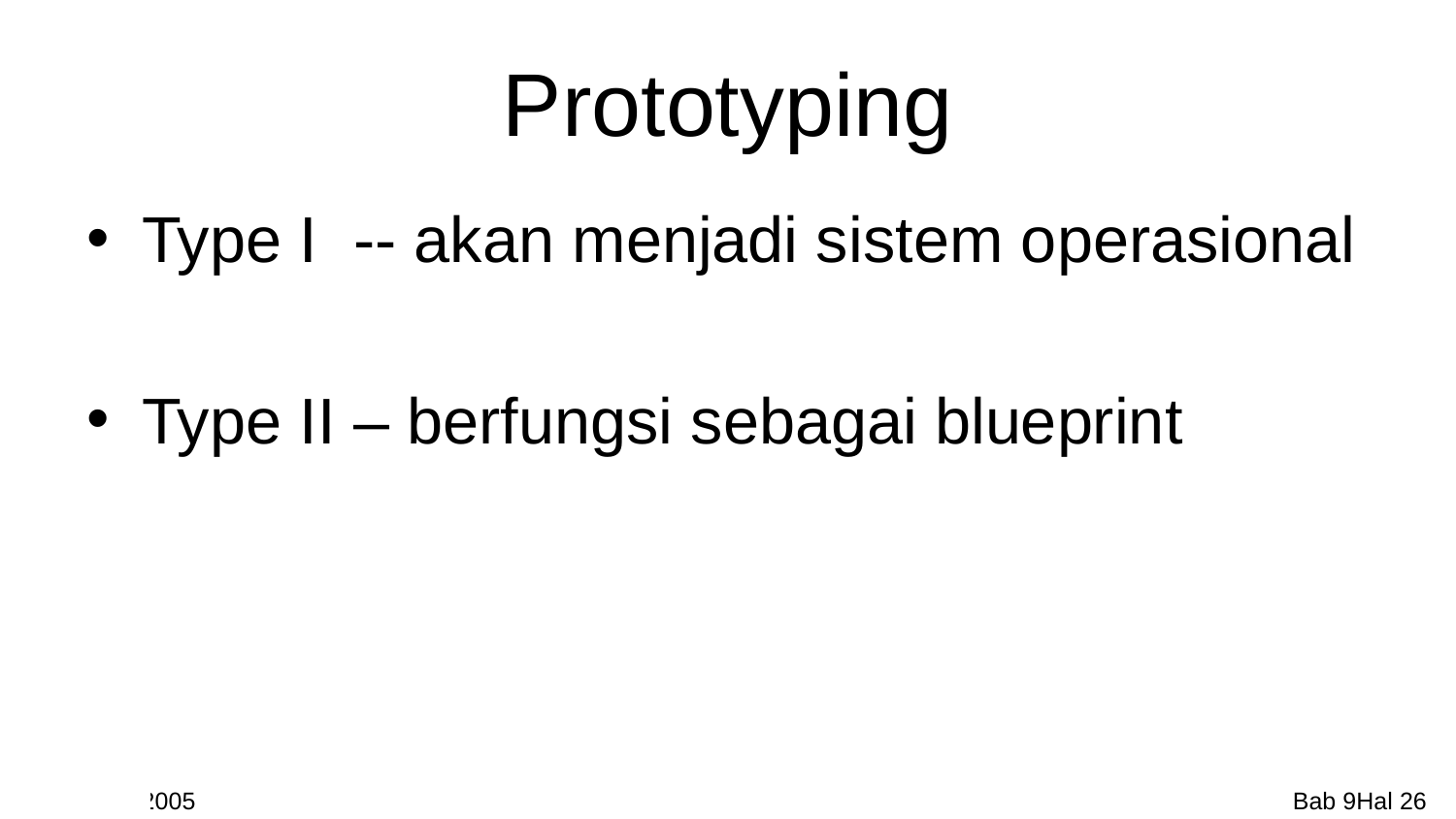

# Prototyping
Type I  -- akan menjadi sistem operasional

Type II – berfungsi sebagai blueprint